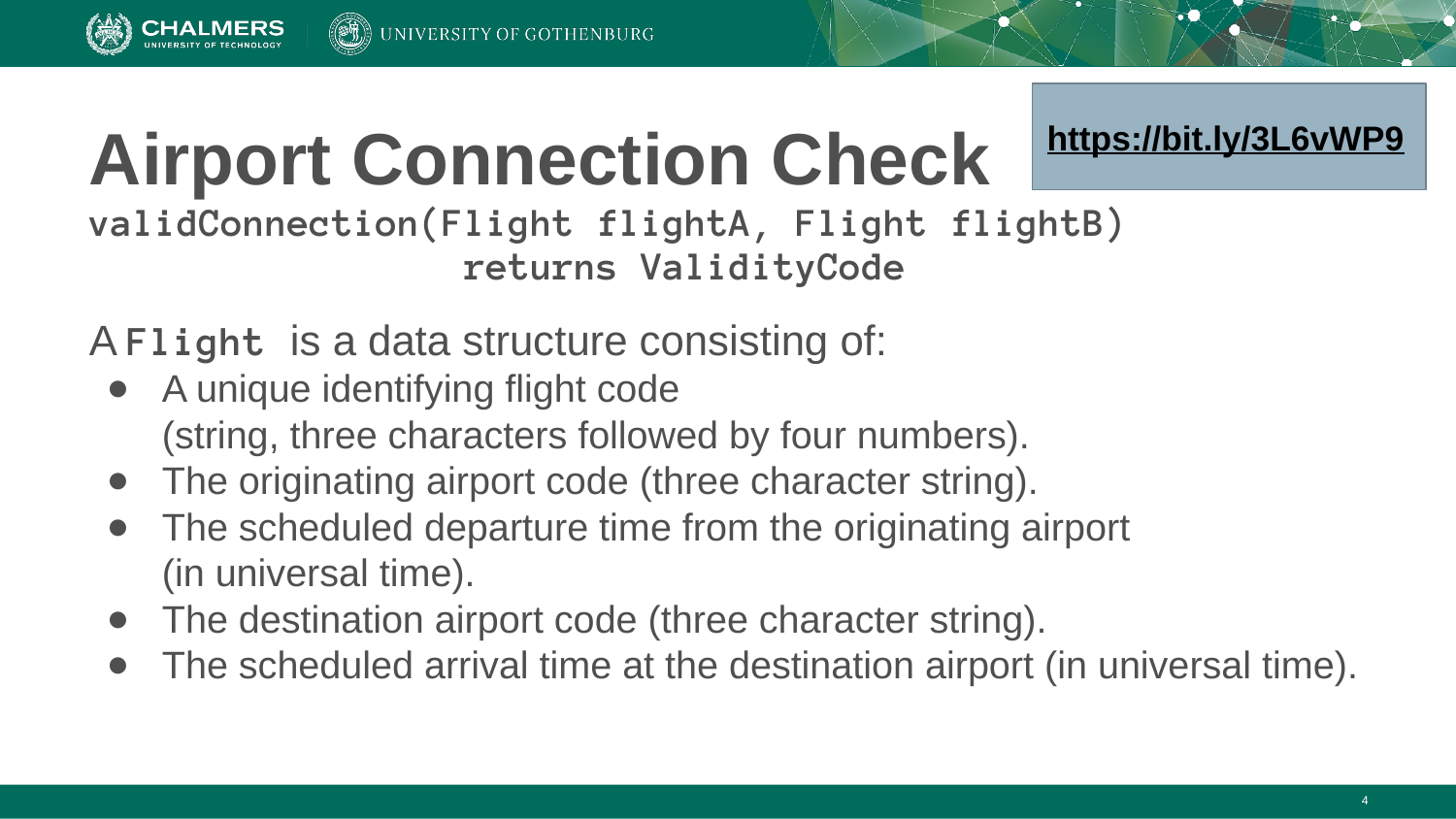

https://bit.ly/3L6vWP9
# Airport Connection Check
validConnection(Flight flightA, Flight flightB)
                 returns ValidityCode

A Flight is a data structure consisting of:
A unique identifying flight code
(string, three characters followed by four numbers).
The originating airport code (three character string).
The scheduled departure time from the originating airport
(in universal time).
The destination airport code (three character string).
The scheduled arrival time at the destination airport (in universal time).

4